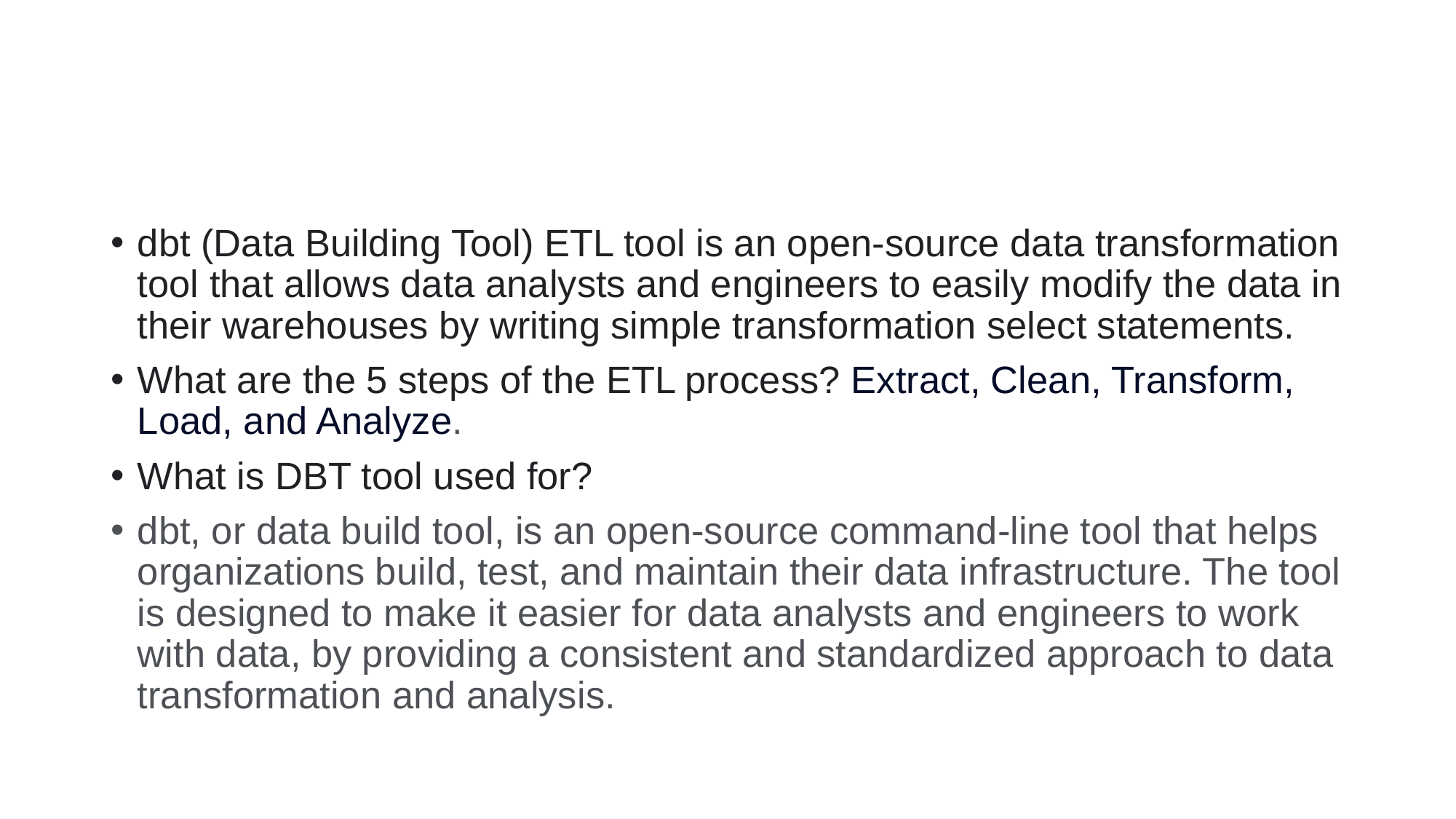

#
dbt (Data Building Tool) ETL tool is an open-source data transformation tool that allows data analysts and engineers to easily modify the data in their warehouses by writing simple transformation select statements.
What are the 5 steps of the ETL process? Extract, Clean, Transform, Load, and Analyze.
What is DBT tool used for?
dbt, or data build tool, is an open-source command-line tool that helps organizations build, test, and maintain their data infrastructure. The tool is designed to make it easier for data analysts and engineers to work with data, by providing a consistent and standardized approach to data transformation and analysis.